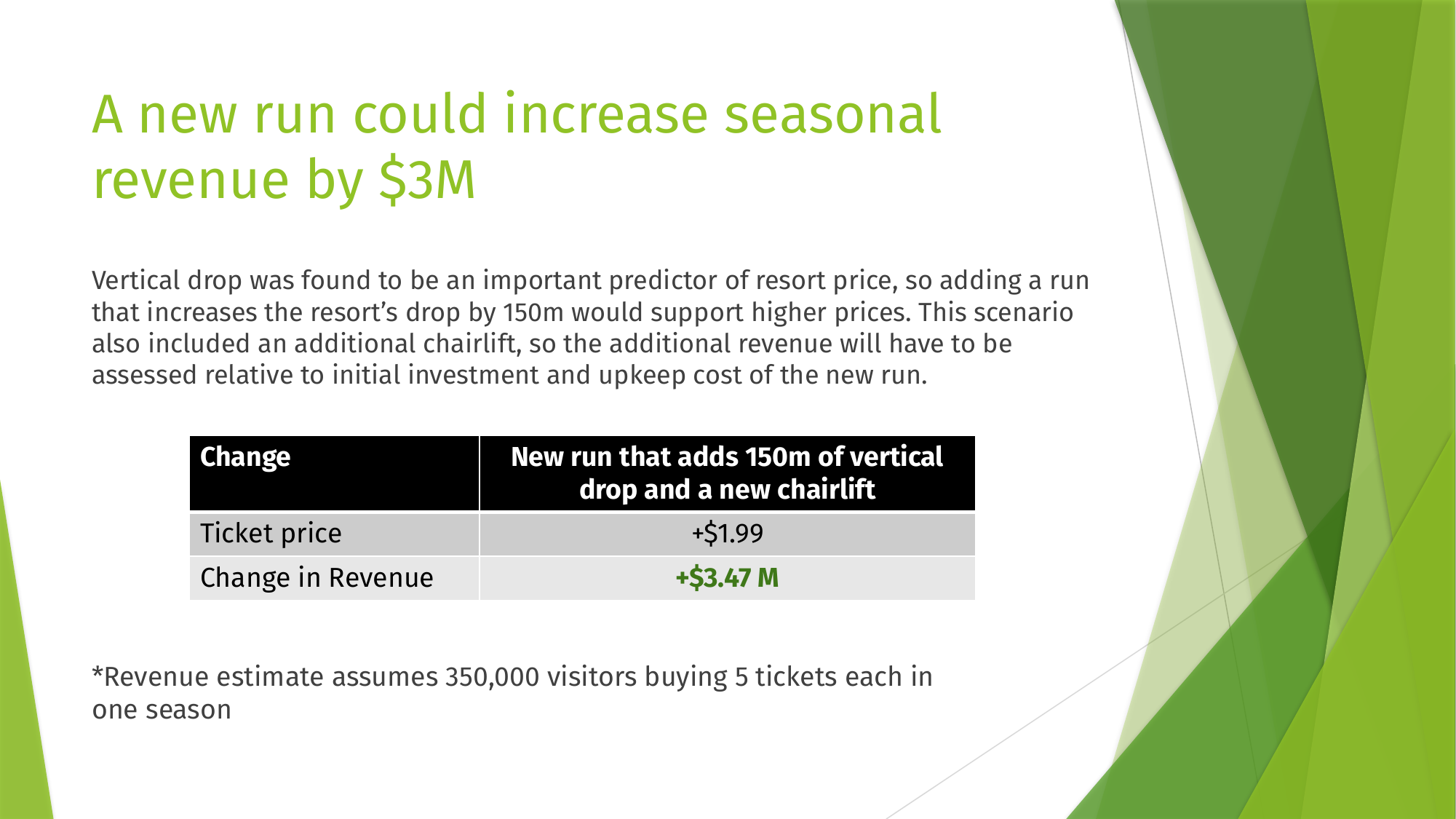

# A new run could increase seasonal revenue by $3M
Vertical drop was found to be an important predictor of resort price, so adding a run that increases the resort’s drop by 150m would support higher prices. This scenario also included an additional chairlift, so the additional revenue will have to be assessed relative to initial investment and upkeep cost of the new run.

| Change | New run that adds 150m of vertical drop and a new chairlift |
| --- | --- |
| Ticket price | +$1.99 |
| Change in Revenue | +$3.47 M |
*Revenue estimate assumes 350,000 visitors buying 5 tickets each in one season